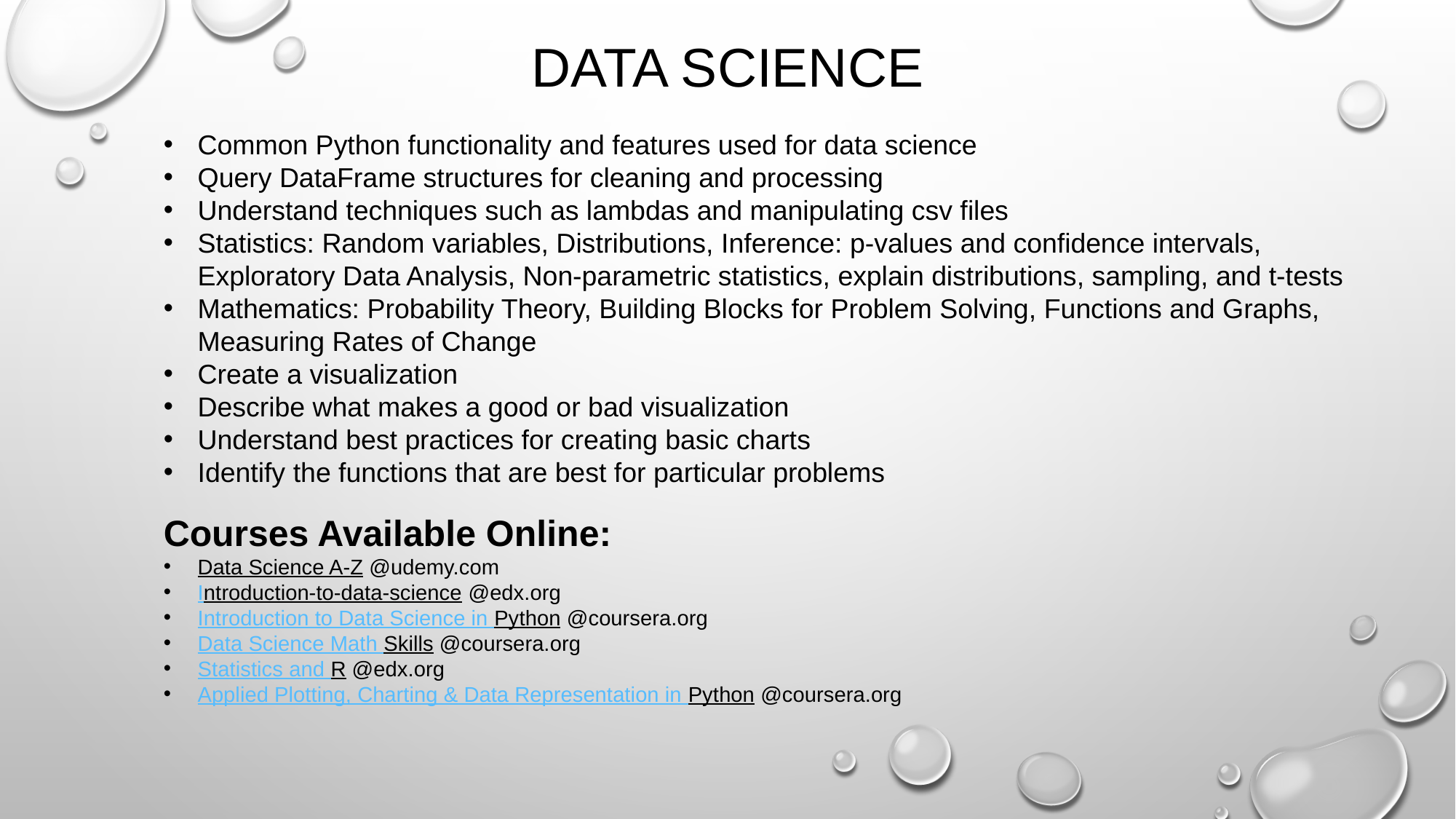

# DATA SCIENCE
Common Python functionality and features used for data science
Query DataFrame structures for cleaning and processing
Understand techniques such as lambdas and manipulating csv files
Statistics: Random variables, Distributions, Inference: p-values and confidence intervals, Exploratory Data Analysis, Non-parametric statistics, explain distributions, sampling, and t-tests
Mathematics: Probability Theory, Building Blocks for Problem Solving, Functions and Graphs, Measuring Rates of Change
Create a visualization
Describe what makes a good or bad visualization
Understand best practices for creating basic charts
Identify the functions that are best for particular problems

Courses Available Online:
Data Science A-Z @udemy.com
Introduction-to-data-science @edx.org
Introduction to Data Science in Python @coursera.org
Data Science Math Skills @coursera.org
Statistics and R @edx.org
Applied Plotting, Charting & Data Representation in Python @coursera.org